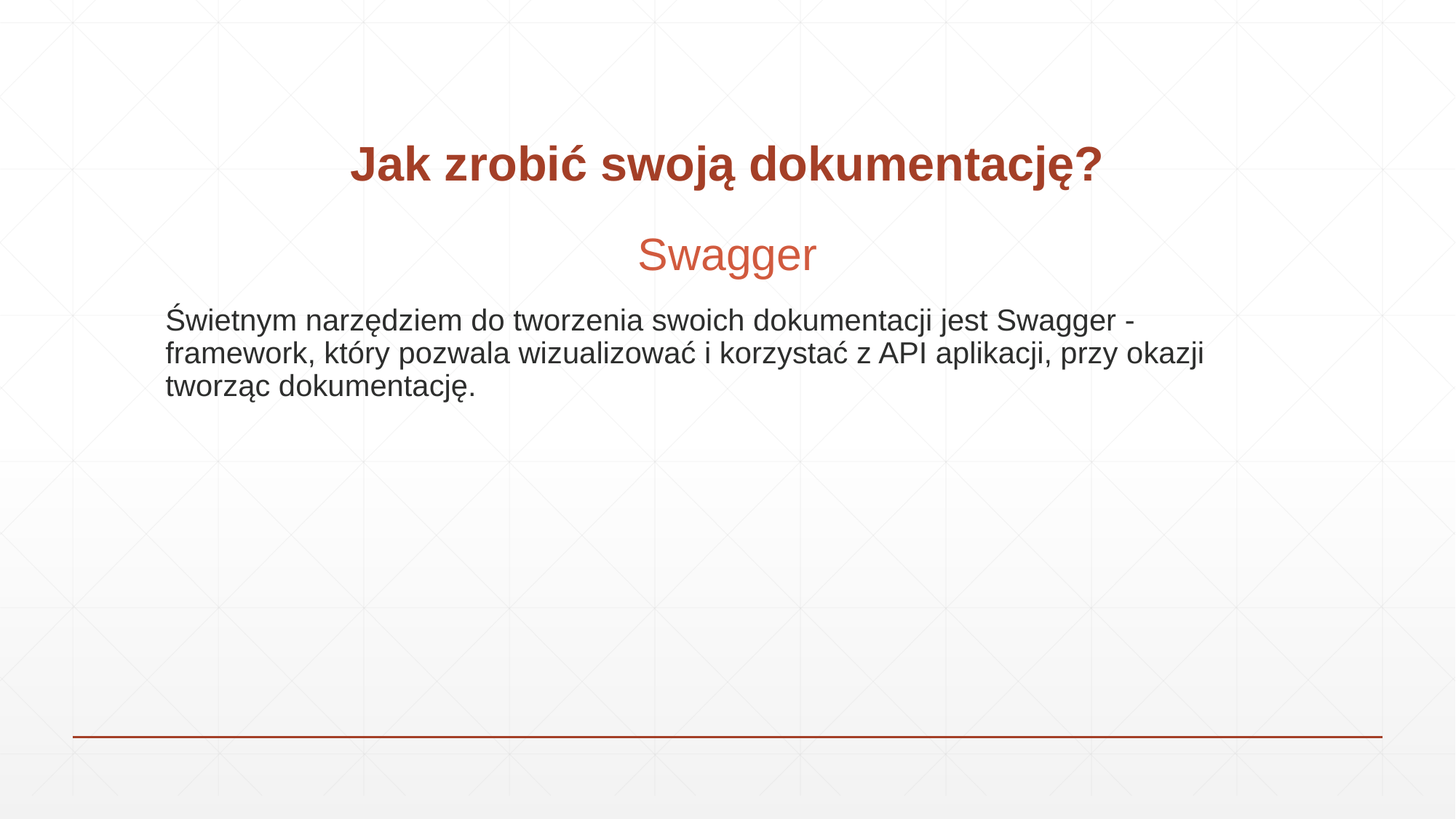

# Jak zrobić swoją dokumentację?
Swagger
Świetnym narzędziem do tworzenia swoich dokumentacji jest Swagger - framework, który pozwala wizualizować i korzystać z API aplikacji, przy okazji tworząc dokumentację.